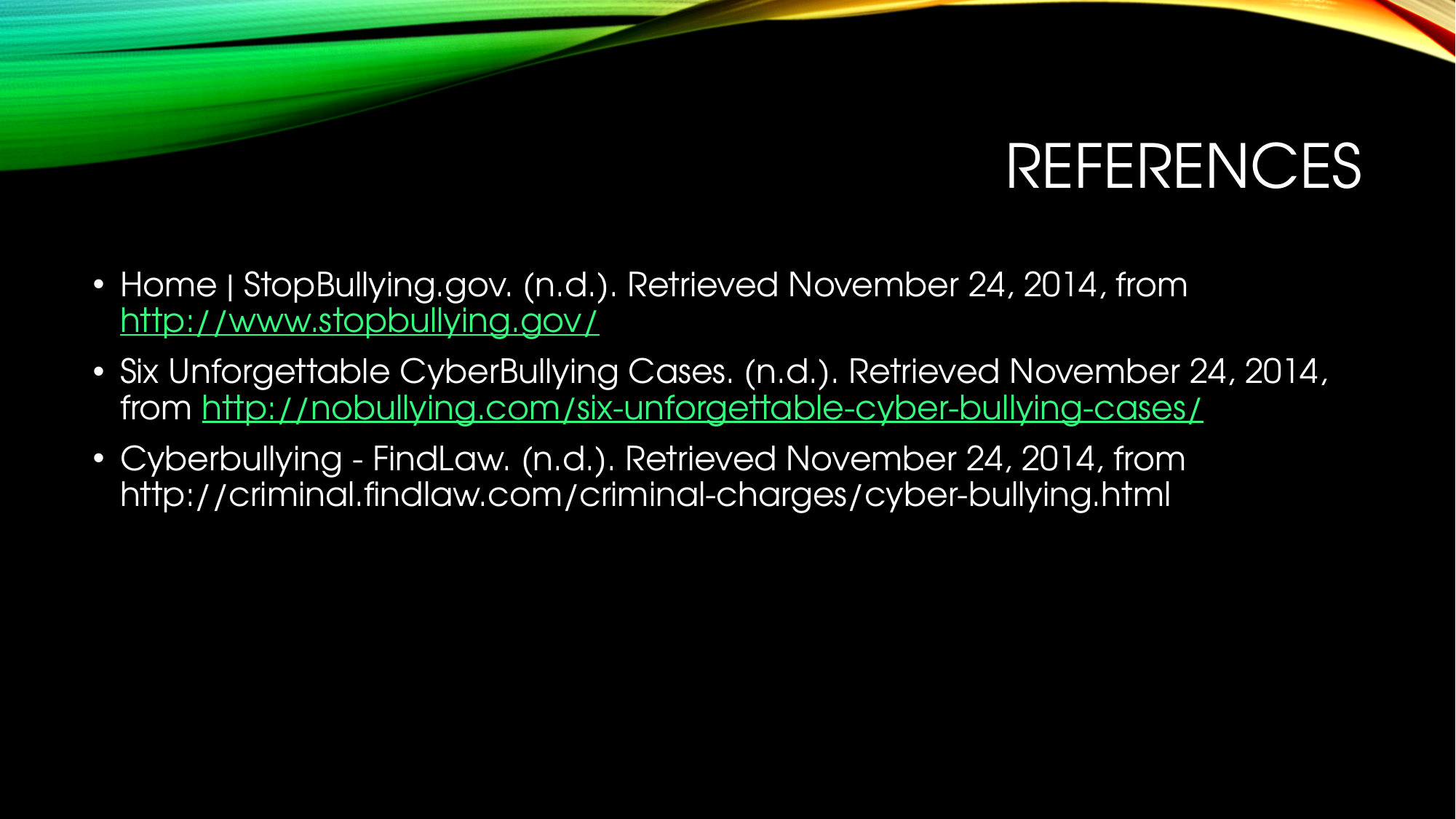

# References
Home | StopBullying.gov. (n.d.). Retrieved November 24, 2014, from http://www.stopbullying.gov/
Six Unforgettable CyberBullying Cases. (n.d.). Retrieved November 24, 2014, from http://nobullying.com/six-unforgettable-cyber-bullying-cases/
Cyberbullying - FindLaw. (n.d.). Retrieved November 24, 2014, from http://criminal.findlaw.com/criminal-charges/cyber-bullying.html